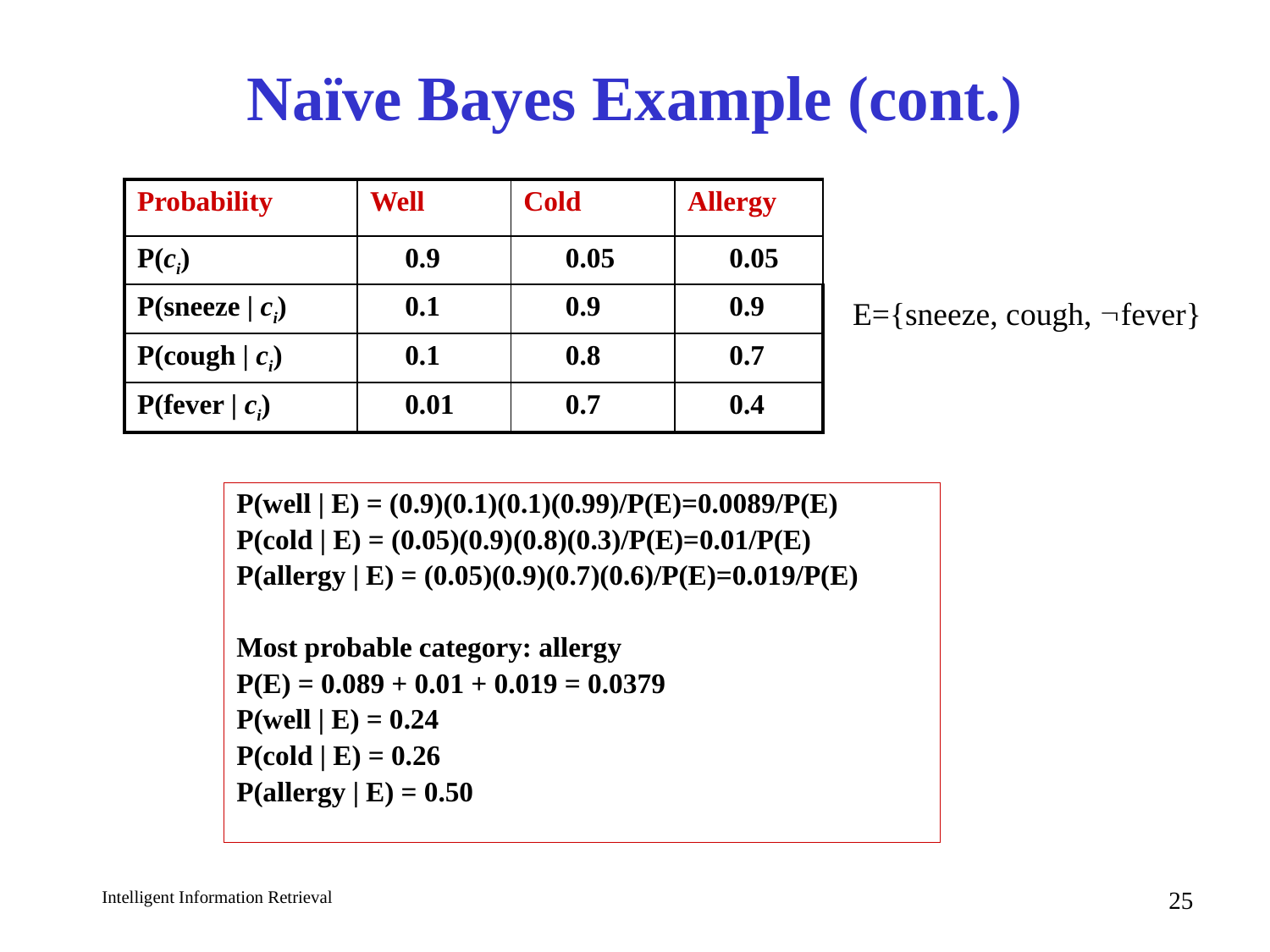

# Naïve Bayes Example (cont.)
| Probability | Well | Cold | Allergy |
| --- | --- | --- | --- |
| P(ci) | 0.9 | 0.05 | 0.05 |
| P(sneeze | ci) | 0.1 | 0.9 | 0.9 |
| P(cough | ci) | 0.1 | 0.8 | 0.7 |
| P(fever | ci) | 0.01 | 0.7 | 0.4 |
E={sneeze, cough, ¬fever}
P(well | E) = (0.9)(0.1)(0.1)(0.99)/P(E)=0.0089/P(E)
P(cold | E) = (0.05)(0.9)(0.8)(0.3)/P(E)=0.01/P(E)
P(allergy | E) = (0.05)(0.9)(0.7)(0.6)/P(E)=0.019/P(E)

Most probable category: allergy
P(E) = 0.089 + 0.01 + 0.019 = 0.0379
P(well | E) = 0.24
P(cold | E) = 0.26
P(allergy | E) = 0.50
25
Intelligent Information Retrieval